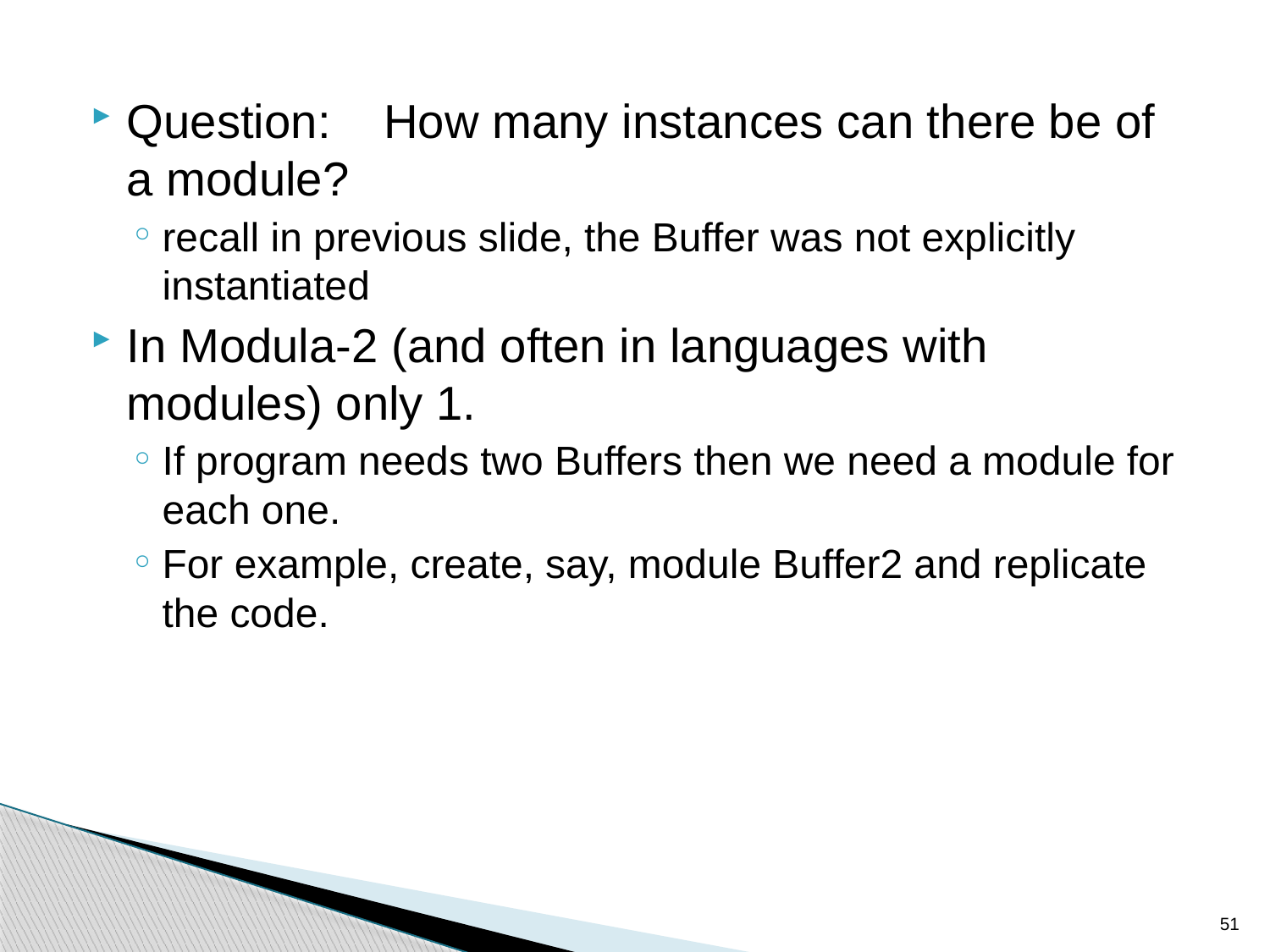

Question:    How many instances can there be of a module?
recall in previous slide, the Buffer was not explicitly instantiated
In Modula-2 (and often in languages with modules) only 1.
If program needs two Buffers then we need a module for each one.
For example, create, say, module Buffer2 and replicate the code.
51